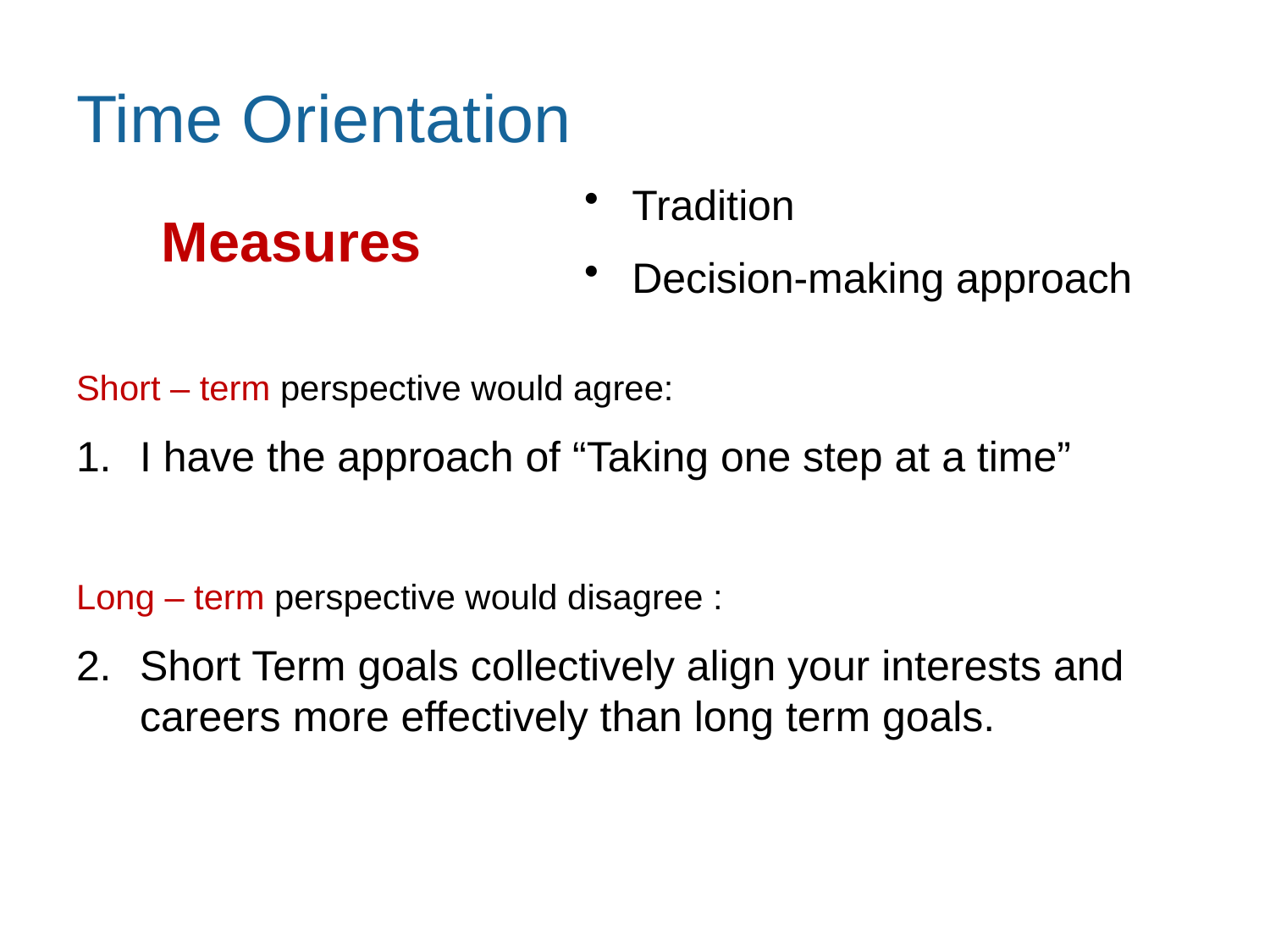

# Time Orientation
Tradition
Decision-making approach

Short – term perspective would agree:
I have the approach of “Taking one step at a time”

Long – term perspective would disagree :
Short Term goals collectively align your interests and careers more effectively than long term goals.
Measures